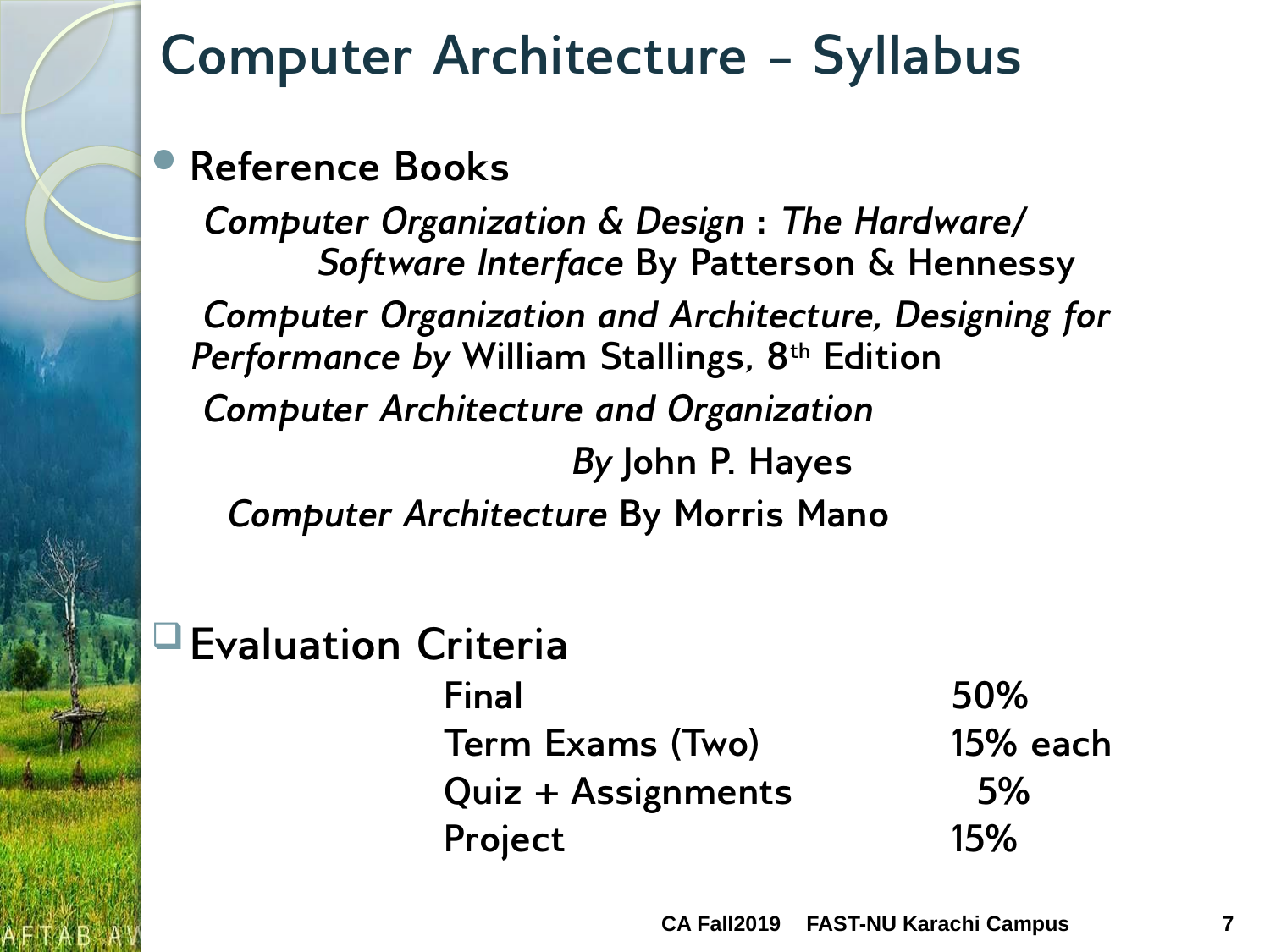

# Computer Architecture – Syllabus
Reference Books
	 Computer Organization & Design : The Hardware/ 			Software Interface By Patterson & Hennessy
	 Computer Organization and Architecture, Designing for   	Performance by William Stallings, 8th Edition
	 Computer Architecture and Organization
				By John P. Hayes
      Computer Architecture By Morris Mano

Evaluation Criteria
			Final	 			50%
			Term Exams (Two) 	 	15% each
			Quiz + Assignments 		  5%
			Project 			15%

CA Fall2019
FAST-NU Karachi Campus
7